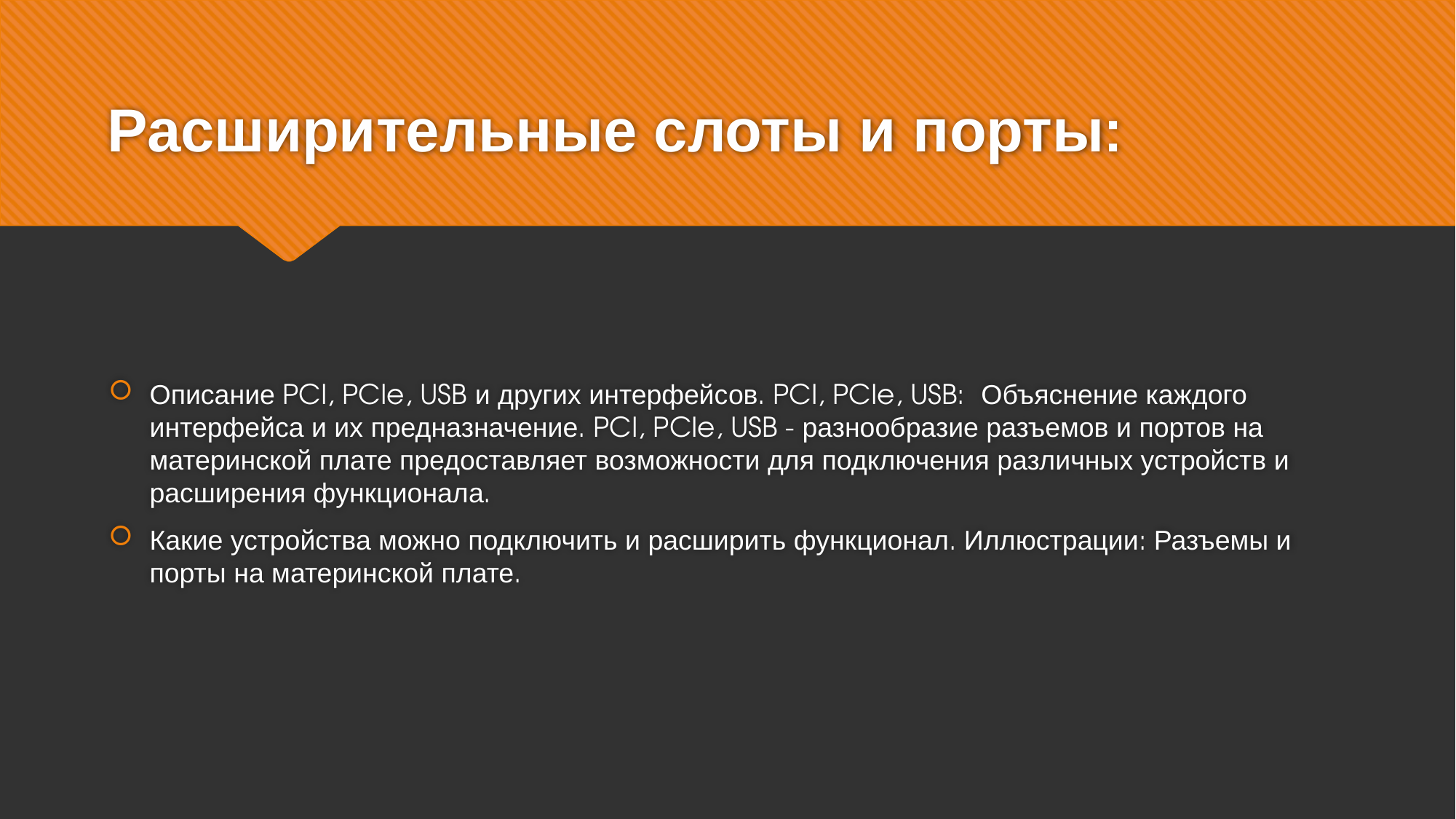

# Расширительные слоты и порты:
Описание PCI, PCIe, USB и других интерфейсов. PCI, PCIe, USB:  Объяснение каждого интерфейса и их предназначение. PCI, PCIe, USB - разнообразие разъемов и портов на материнской плате предоставляет возможности для подключения различных устройств и расширения функционала.
Какие устройства можно подключить и расширить функционал. Иллюстрации: Разъемы и порты на материнской плате.